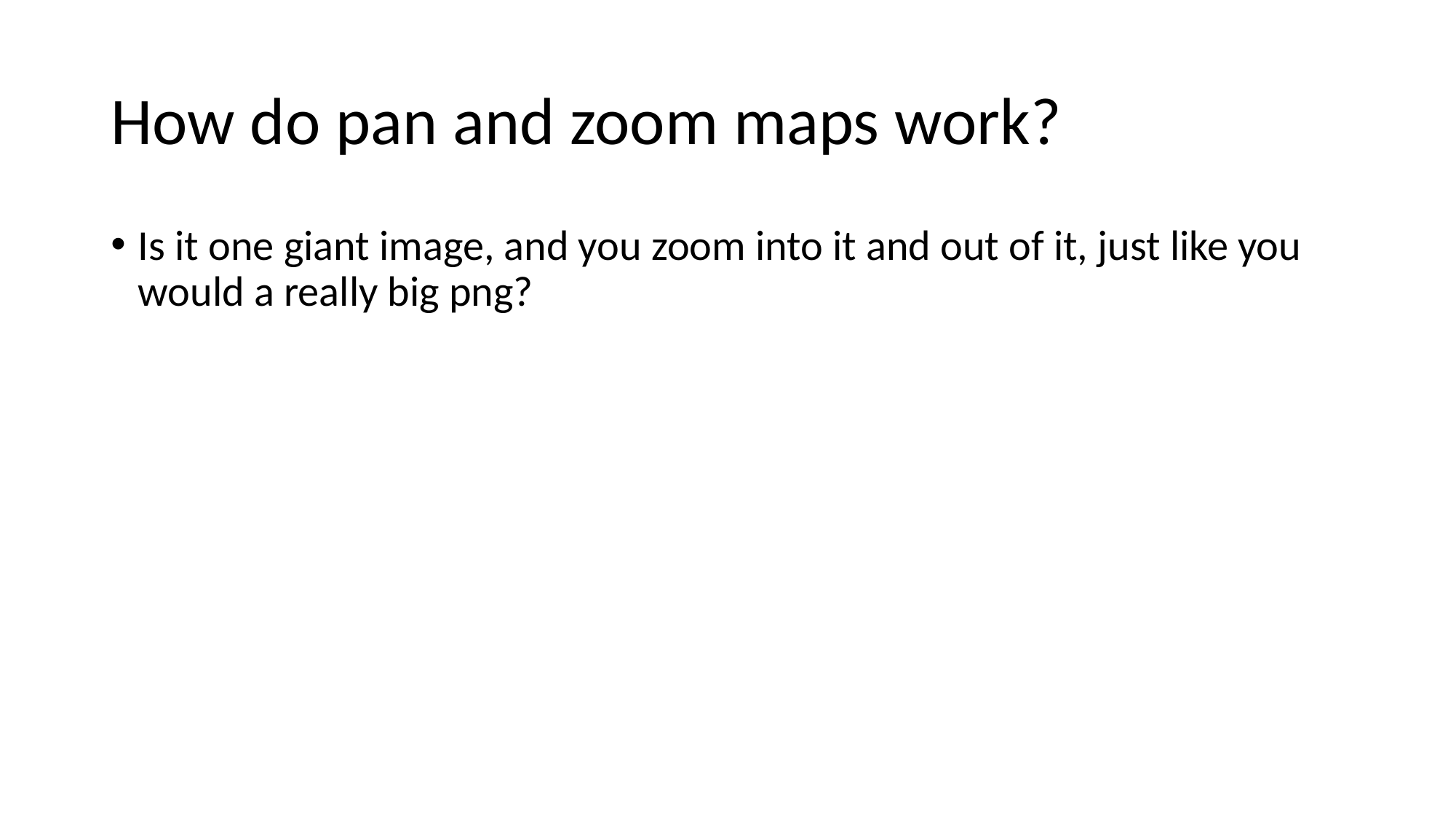

# How do pan and zoom maps work?
Is it one giant image, and you zoom into it and out of it, just like you would a really big png?